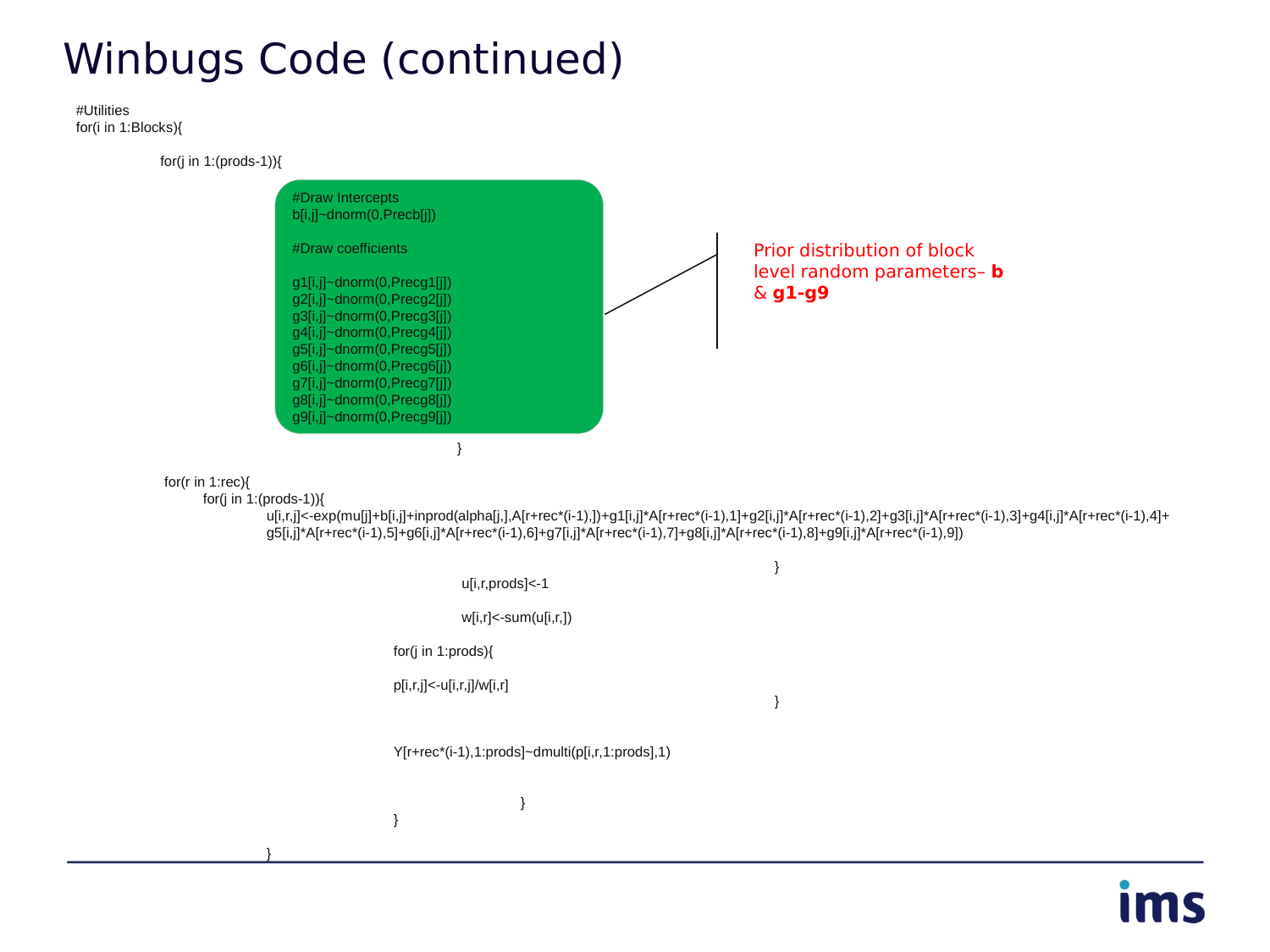

# Winbugs Code (continued)
#Utilities
for(i in 1:Blocks){

                     for(j in 1:(prods-1)){

			}

                      for(r in 1:rec){
	for(j in 1:(prods-1)){
u[i,r,j]<-exp(mu[j]+b[i,j]+inprod(alpha[j,],A[r+rec*(i-1),])+g1[i,j]*A[r+rec*(i-1),1]+g2[i,j]*A[r+rec*(i-1),2]+g3[i,j]*A[r+rec*(i-1),3]+g4[i,j]*A[r+rec*(i-1),4]+
g5[i,j]*A[r+rec*(i-1),5]+g6[i,j]*A[r+rec*(i-1),6]+g7[i,j]*A[r+rec*(i-1),7]+g8[i,j]*A[r+rec*(i-1),8]+g9[i,j]*A[r+rec*(i-1),9])

				}
	                 u[i,r,prods]<-1

	                 w[i,r]<-sum(u[i,r,])

	for(j in 1:prods){

	p[i,r,j]<-u[i,r,j]/w[i,r]
				}

	Y[r+rec*(i-1),1:prods]~dmulti(p[i,r,1:prods],1)

		}
	}

}

#Draw Intercepts
b[i,j]~dnorm(0,Precb[j])

#Draw coefficients

g1[i,j]~dnorm(0,Precg1[j])
g2[i,j]~dnorm(0,Precg2[j])
g3[i,j]~dnorm(0,Precg3[j])
g4[i,j]~dnorm(0,Precg4[j])
g5[i,j]~dnorm(0,Precg5[j])
g6[i,j]~dnorm(0,Precg6[j])
g7[i,j]~dnorm(0,Precg7[j])
g8[i,j]~dnorm(0,Precg8[j])
g9[i,j]~dnorm(0,Precg9[j])

Prior distribution of block level random parameters– b & g1-g9